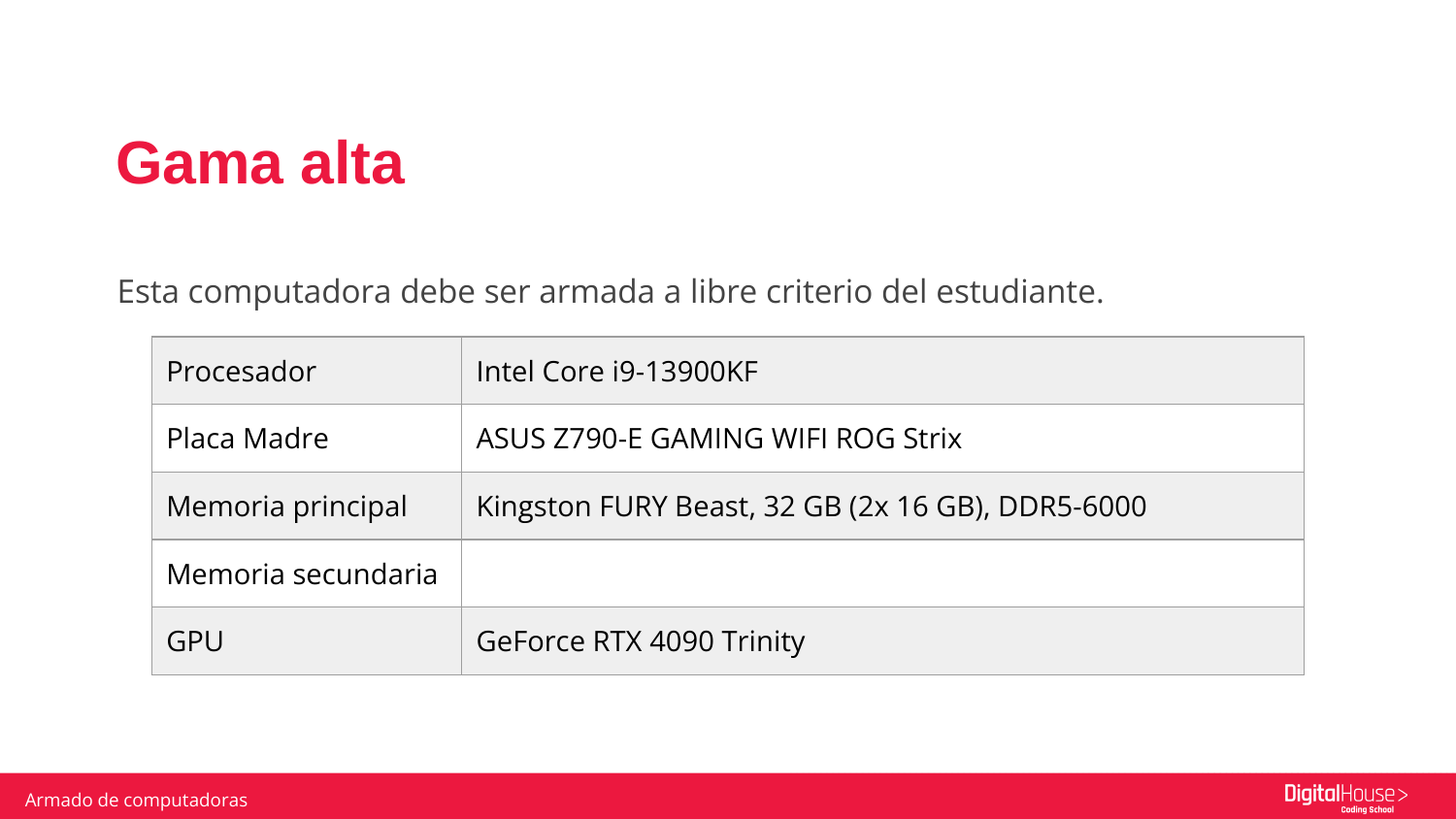

Gama alta
Esta computadora debe ser armada a libre criterio del estudiante.

| Procesador | Intel Core i9-13900KF |
| --- | --- |
| Placa Madre | ASUS Z790-E GAMING WIFI ROG Strix |
| Memoria principal | Kingston FURY Beast, 32 GB (2x 16 GB), DDR5-6000 |
| Memoria secundaria |  |
| GPU | GeForce RTX 4090 Trinity |